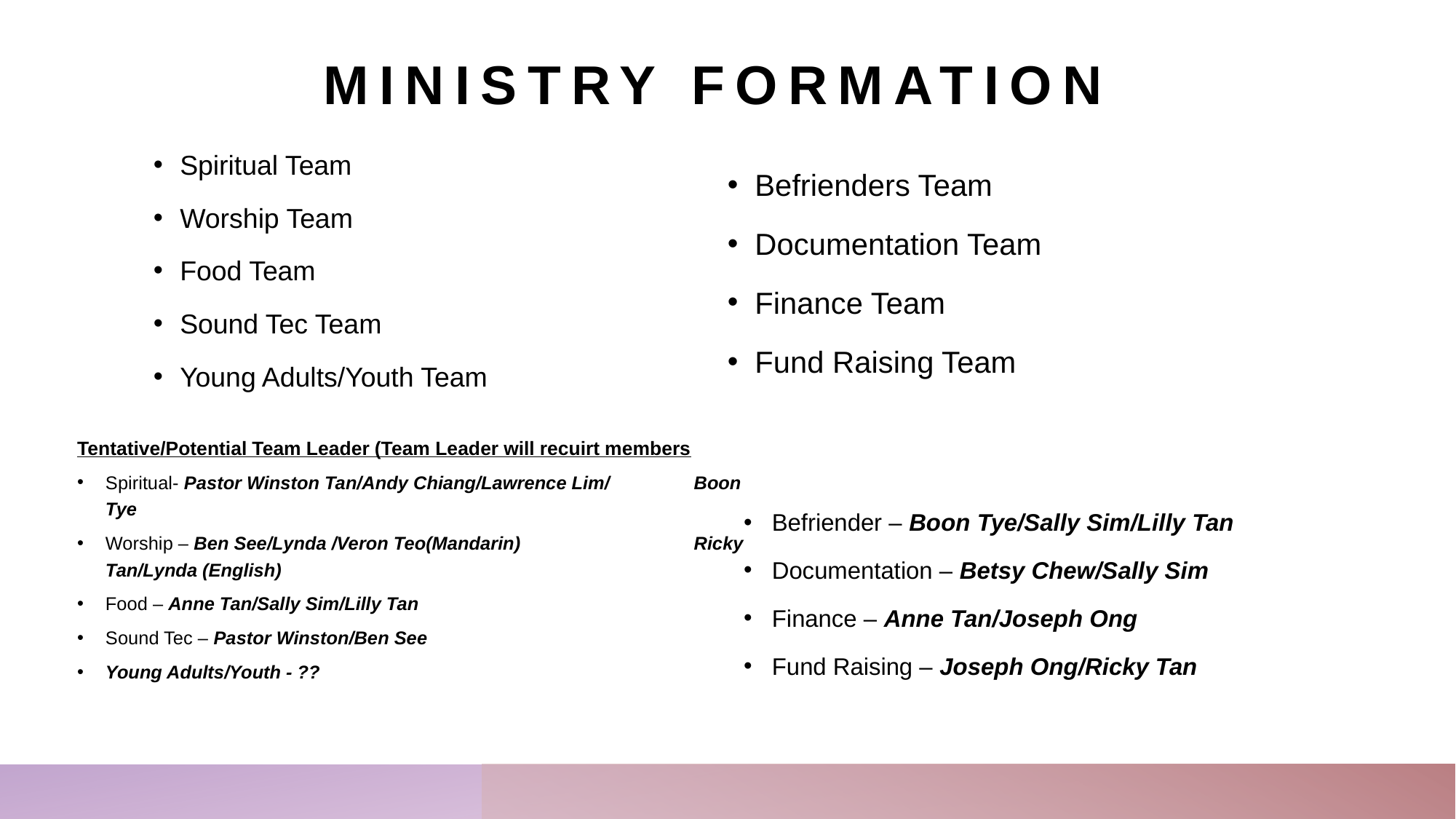

# Ministry Formation
Spiritual Team
Worship Team
Food Team
Sound Tec Team
Young Adults/Youth Team

Befrienders Team
Documentation Team
Finance Team
Fund Raising Team

Tentative/Potential Team Leader (Team Leader will recuirt members
Spiritual- Pastor Winston Tan/Andy Chiang/Lawrence Lim/	        	Boon Tye
Worship – Ben See/Lynda /Veron Teo(Mandarin)                             	Ricky Tan/Lynda (English)
Food – Anne Tan/Sally Sim/Lilly Tan
Sound Tec – Pastor Winston/Ben See
Young Adults/Youth - ??

Befriender – Boon Tye/Sally Sim/Lilly Tan
Documentation – Betsy Chew/Sally Sim
Finance – Anne Tan/Joseph Ong
Fund Raising – Joseph Ong/Ricky Tan